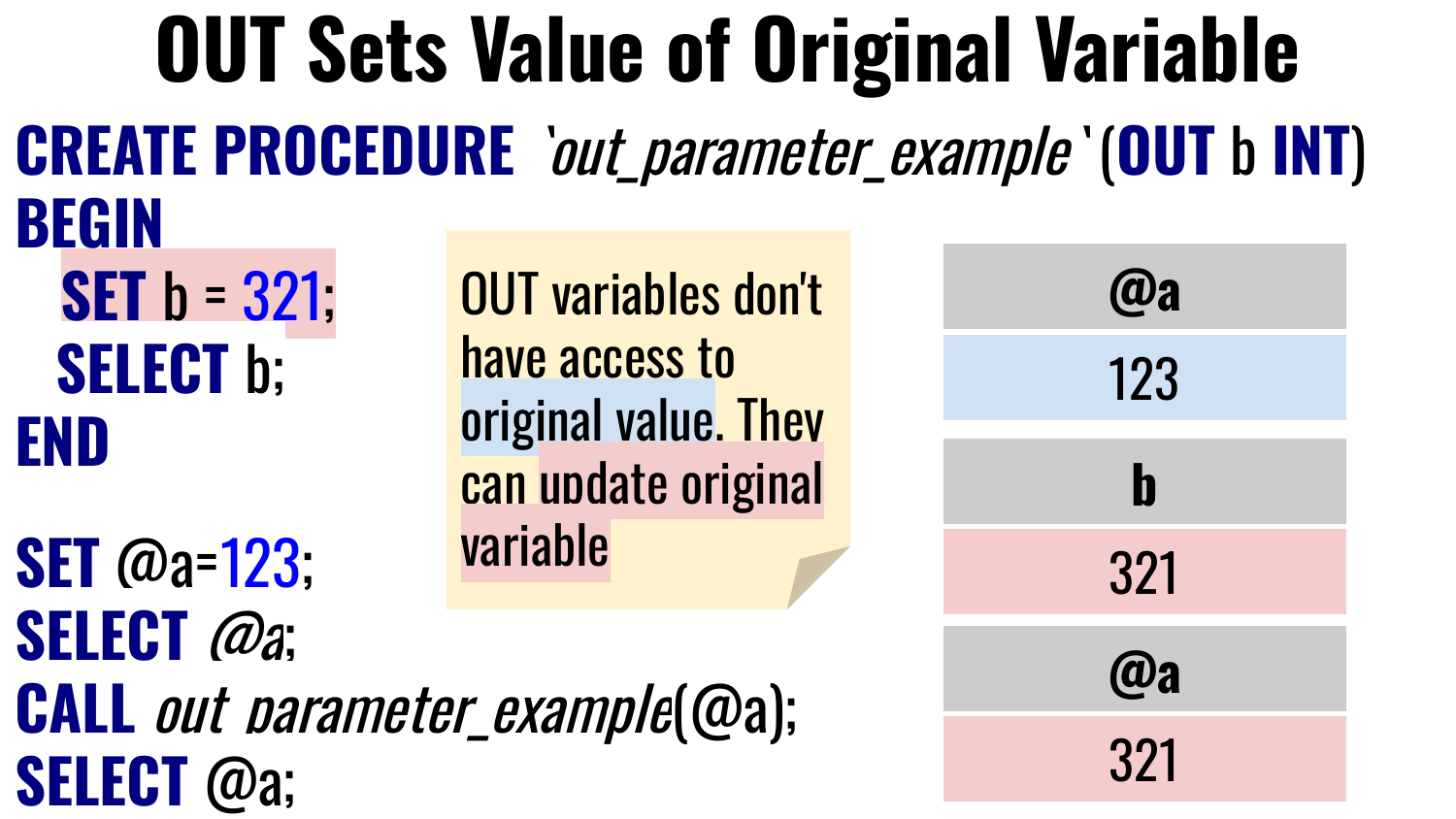

# OUT Sets Value of Original Variable
CREATE PROCEDURE `out_parameter_example` (OUT b INT)
BEGIN
   SET b = 321;
   SELECT b;
END

SET @a=123;
SELECT @a;
CALL out_parameter_example(@a);
SELECT @a;

OUT variables don't have access to original value. They can update original variable
| @a |
| --- |
| 123 |
| b |
| --- |
| 321 |
| @a |
| --- |
| 321 |